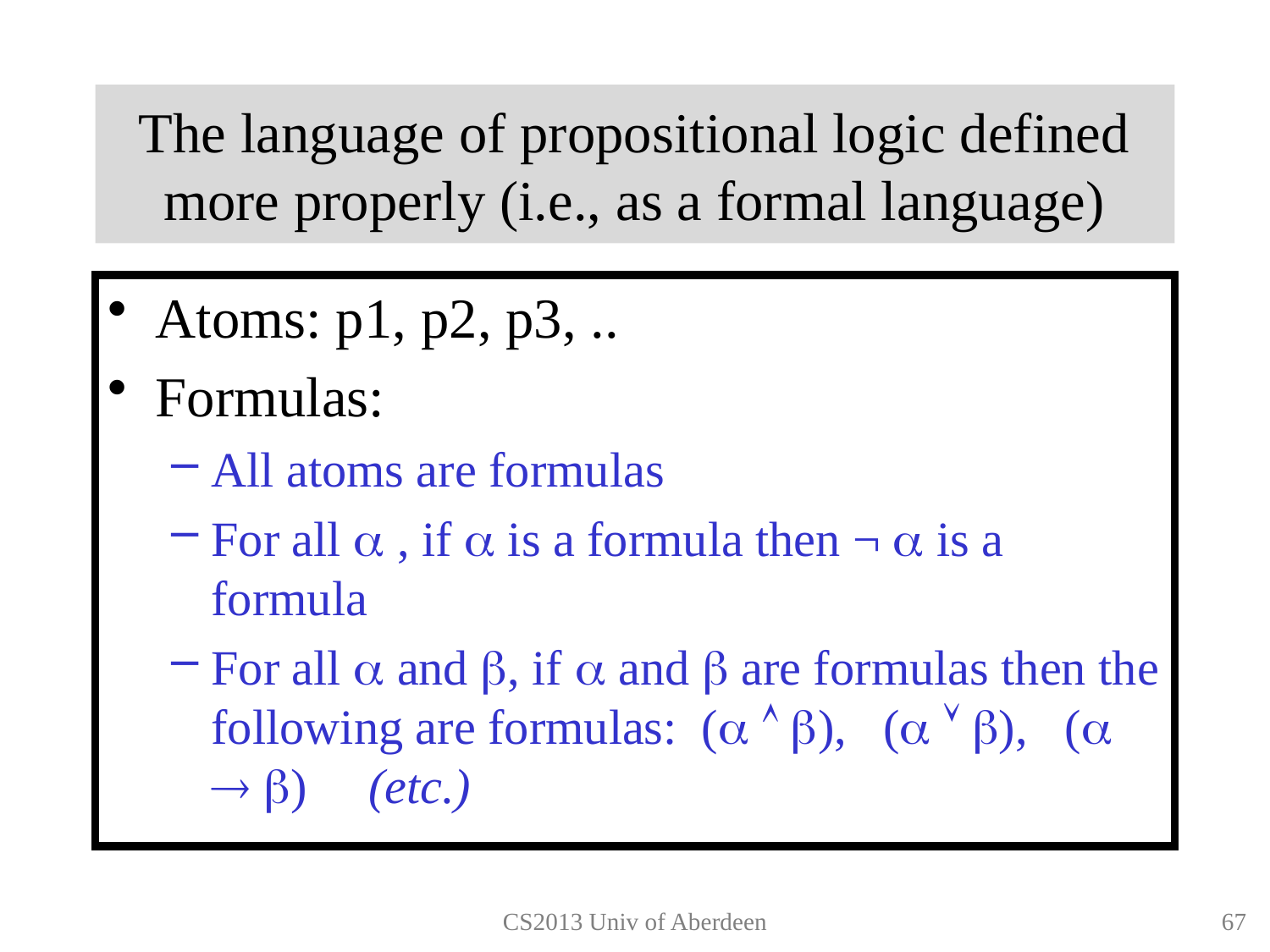

# The language of propositional logic defined more properly (i.e., as a formal language)
Atoms: p1, p2, p3, ..
Formulas:
All atoms are formulas
For all α , if α is a formula then ¬ α is a formula
For all α and β, if α and β are formulas then the following are formulas:  (α ∧ β),   (α ∨ β),   (α → β)     (etc.)
CS2013 Univ of Aberdeen
67